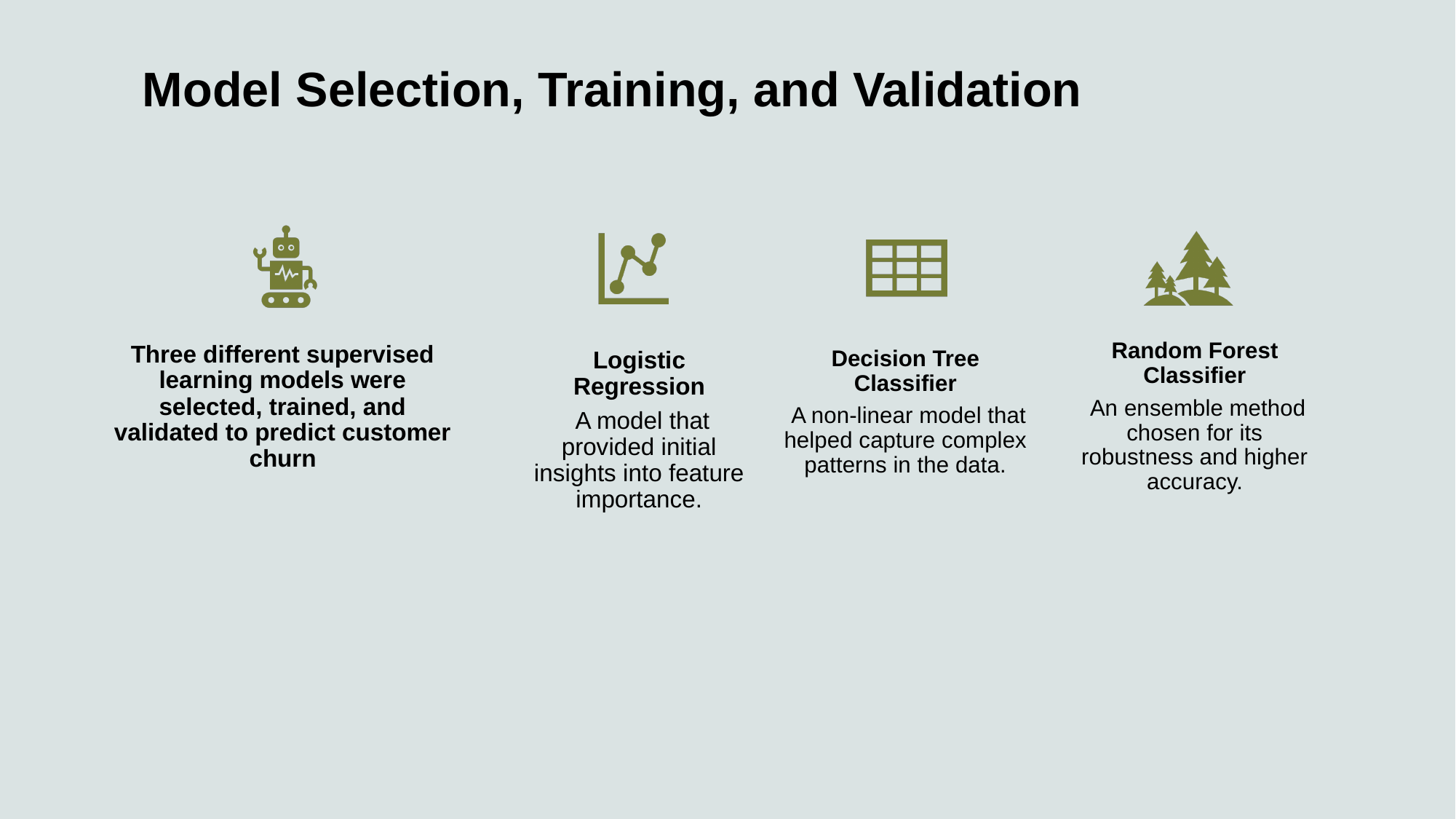

# Model Selection, Training, and Validation
Three different supervised learning models were selected, trained, and validated to predict customer churn
Logistic Regression
 A model that provided initial insights into feature importance.
Decision Tree Classifier
 A non-linear model that helped capture complex patterns in the data.
Random Forest Classifier
 An ensemble method chosen for its robustness and higher accuracy.